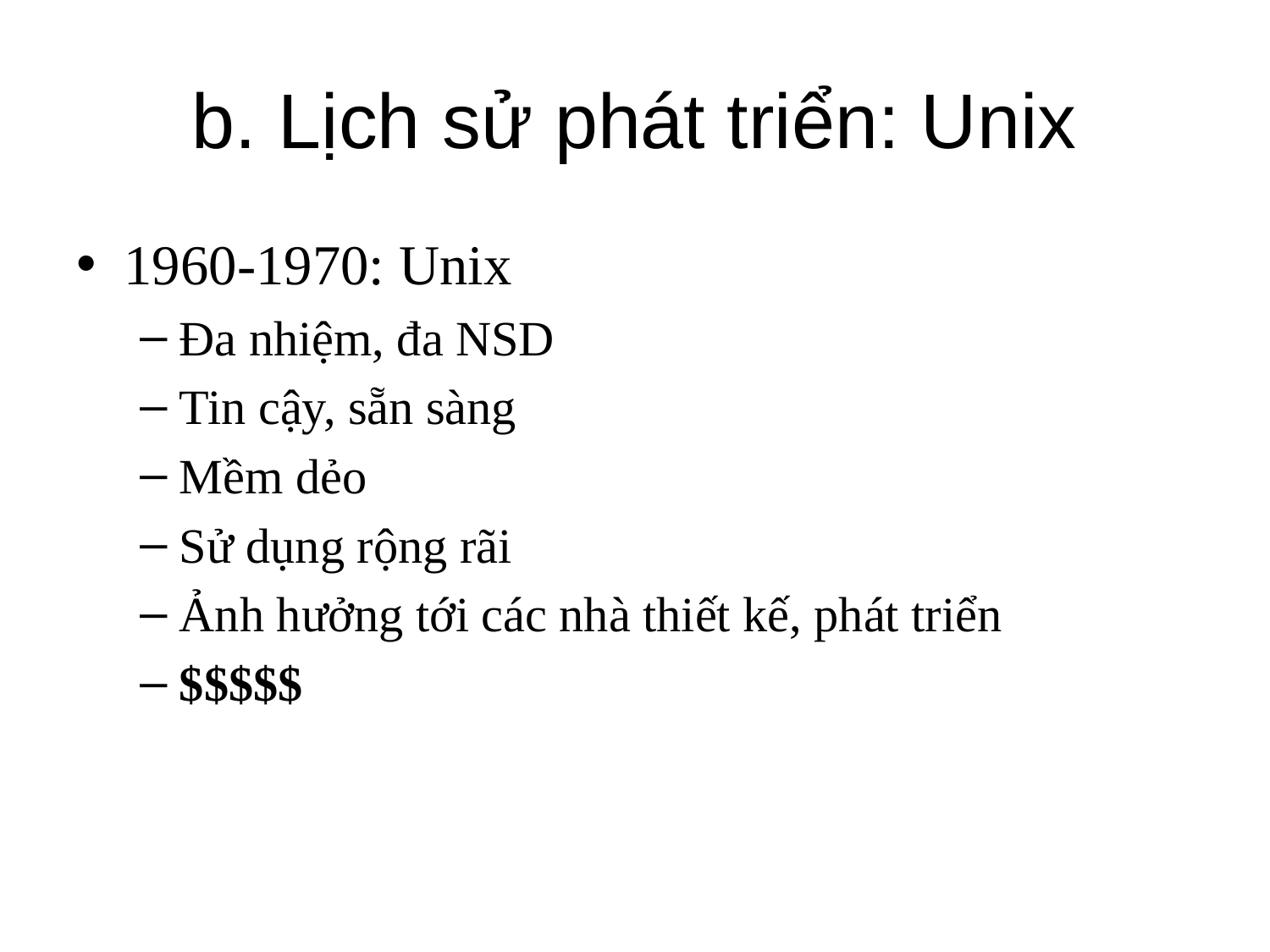

# b. Lịch sử phát triển: Unix
1960-1970: Unix
Đa nhiệm, đa NSD
Tin cậy, sẵn sàng
Mềm dẻo
Sử dụng rộng rãi
Ảnh hưởng tới các nhà thiết kế, phát triển
$$$$$